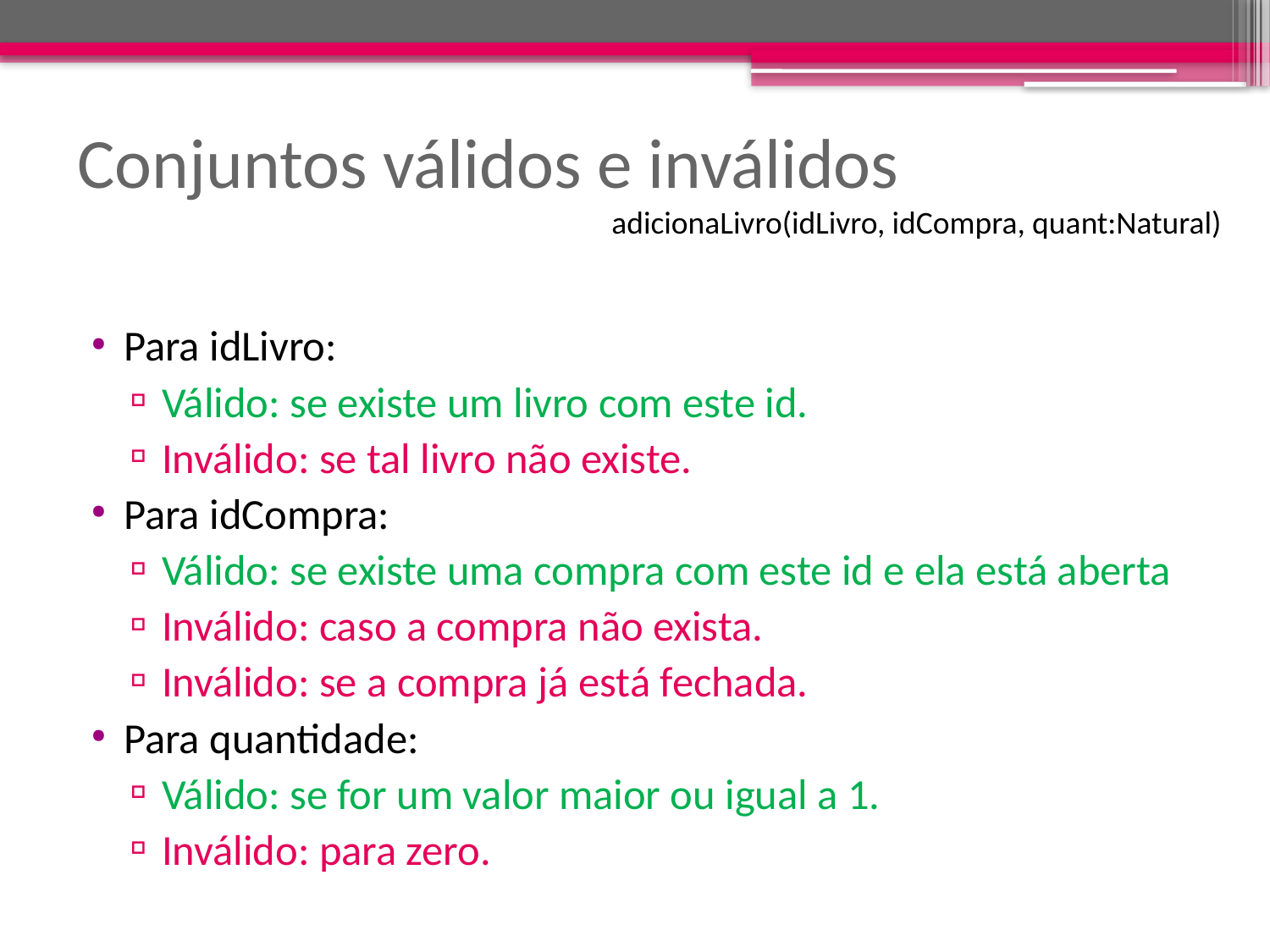

# Conjuntos válidos e inválidos
adicionaLivro(idLivro, idCompra, quant:Natural)
Para idLivro:
Válido: se existe um livro com este id.
Inválido: se tal livro não existe.
Para idCompra:
Válido: se existe uma compra com este id e ela está aberta
Inválido: caso a compra não exista.
Inválido: se a compra já está fechada.
Para quantidade:
Válido: se for um valor maior ou igual a 1.
Inválido: para zero.